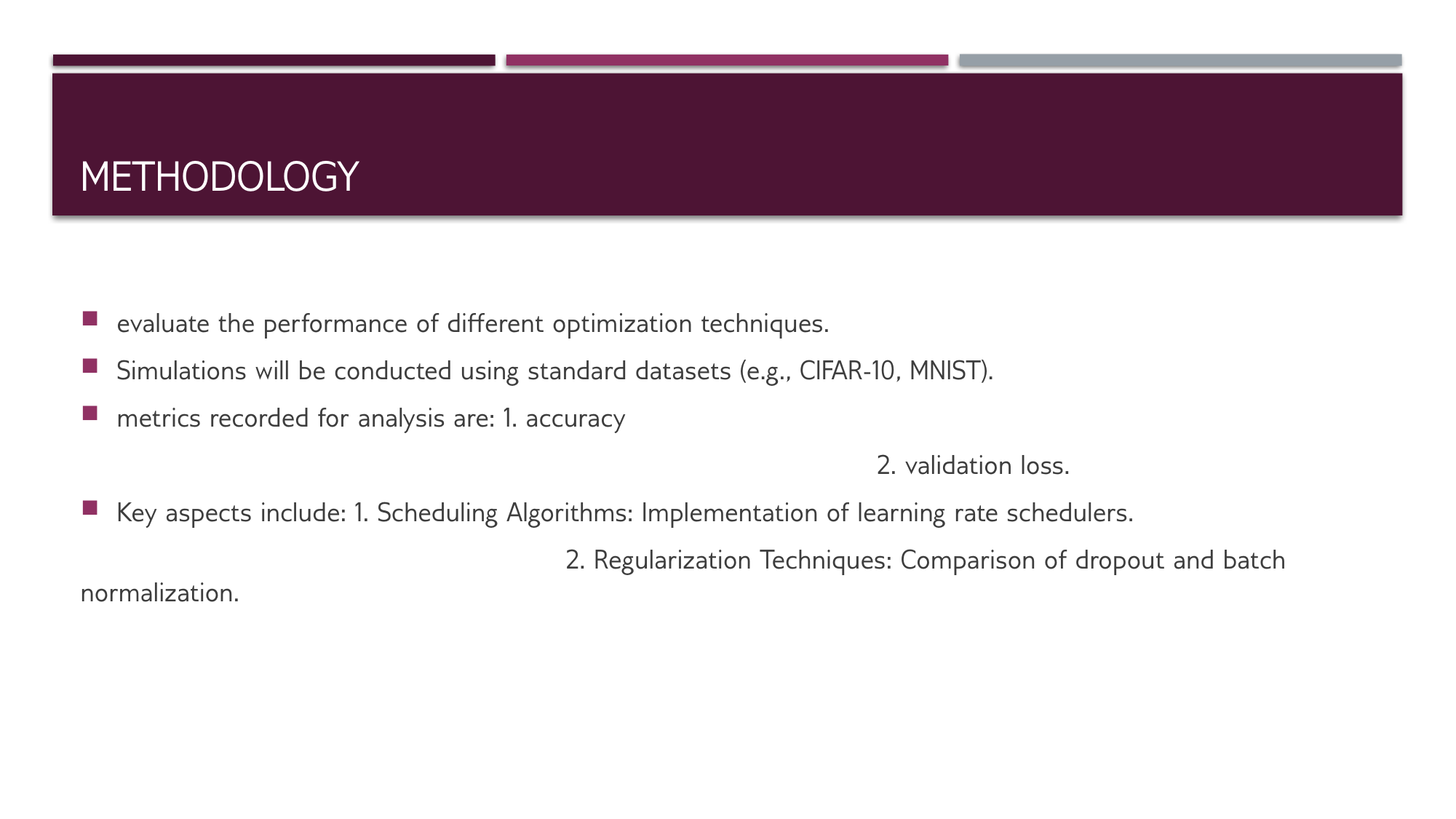

# Methodology
evaluate the performance of different optimization techniques.
Simulations will be conducted using standard datasets (e.g., CIFAR-10, MNIST).
metrics recorded for analysis are: 1. accuracy
							    2. validation loss.
Key aspects include: 1. Scheduling Algorithms: Implementation of learning rate schedulers.
				      2. Regularization Techniques: Comparison of dropout and batch normalization.